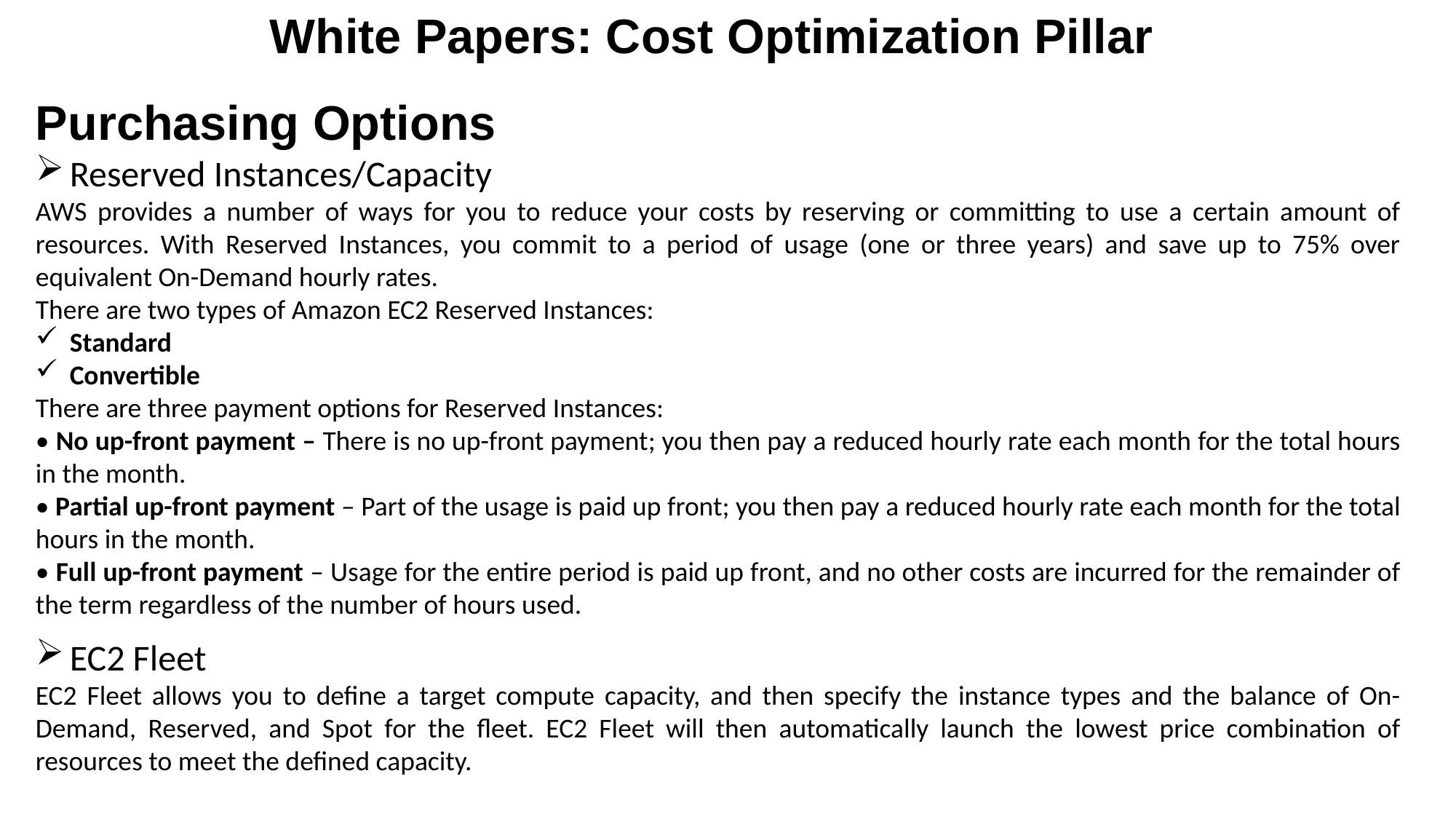

White Papers: Cost Optimization Pillar
Purchasing Options
Reserved Instances/Capacity
AWS provides a number of ways for you to reduce your costs by reserving or committing to use a certain amount of resources. With Reserved Instances, you commit to a period of usage (one or three years) and save up to 75% over equivalent On-Demand hourly rates.
There are two types of Amazon EC2 Reserved Instances:
Standard
Convertible
There are three payment options for Reserved Instances:
• No up-front payment – There is no up-front payment; you then pay a reduced hourly rate each month for the total hours in the month.
• Partial up-front payment – Part of the usage is paid up front; you then pay a reduced hourly rate each month for the total hours in the month.
• Full up-front payment – Usage for the entire period is paid up front, and no other costs are incurred for the remainder of the term regardless of the number of hours used.

EC2 Fleet
EC2 Fleet allows you to define a target compute capacity, and then specify the instance types and the balance of On-Demand, Reserved, and Spot for the fleet. EC2 Fleet will then automatically launch the lowest price combination of resources to meet the defined capacity.